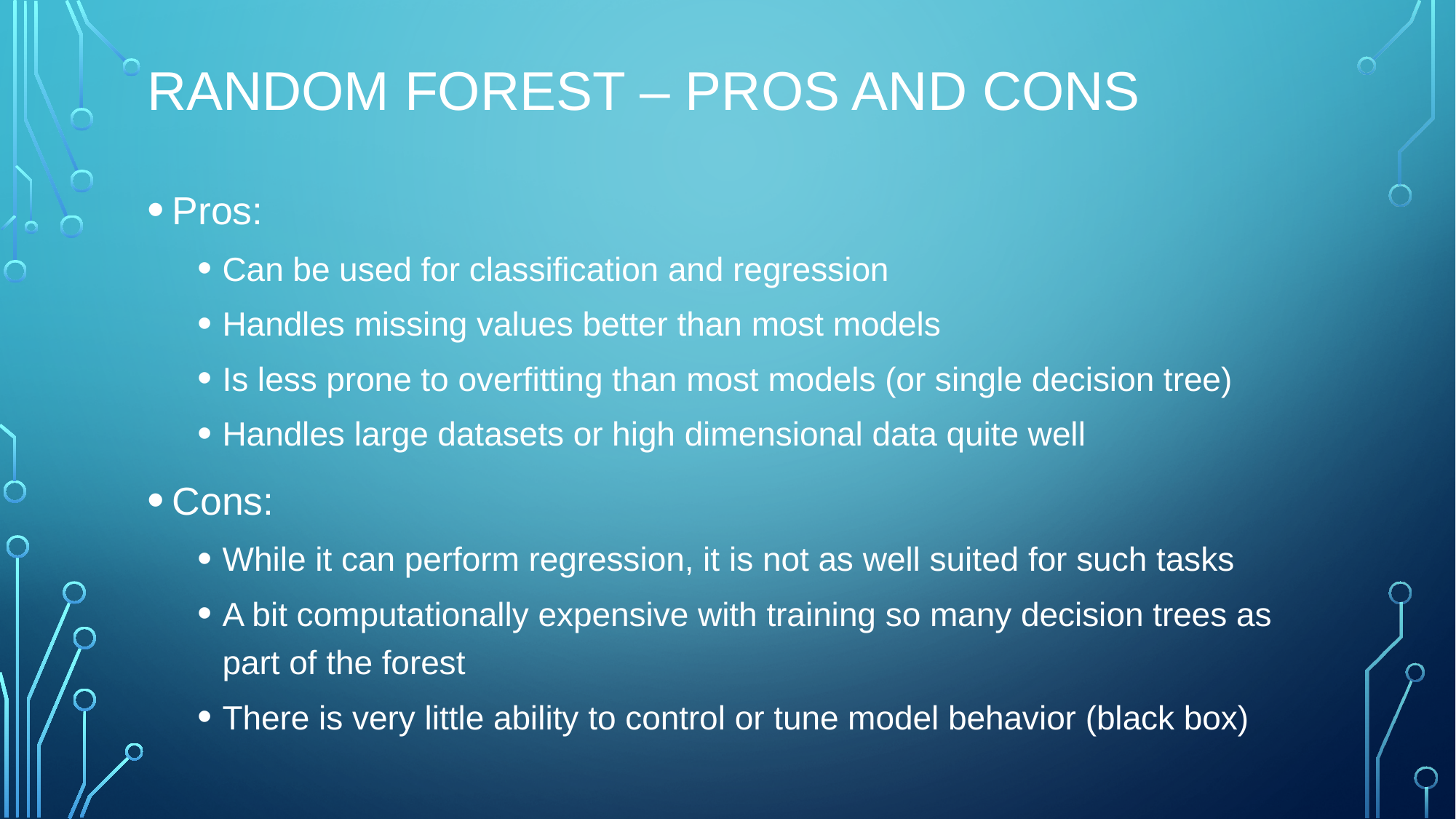

# Random Forest – Pros and cons
Pros:
Can be used for classification and regression
Handles missing values better than most models
Is less prone to overfitting than most models (or single decision tree)
Handles large datasets or high dimensional data quite well
Cons:
While it can perform regression, it is not as well suited for such tasks
A bit computationally expensive with training so many decision trees as part of the forest
There is very little ability to control or tune model behavior (black box)